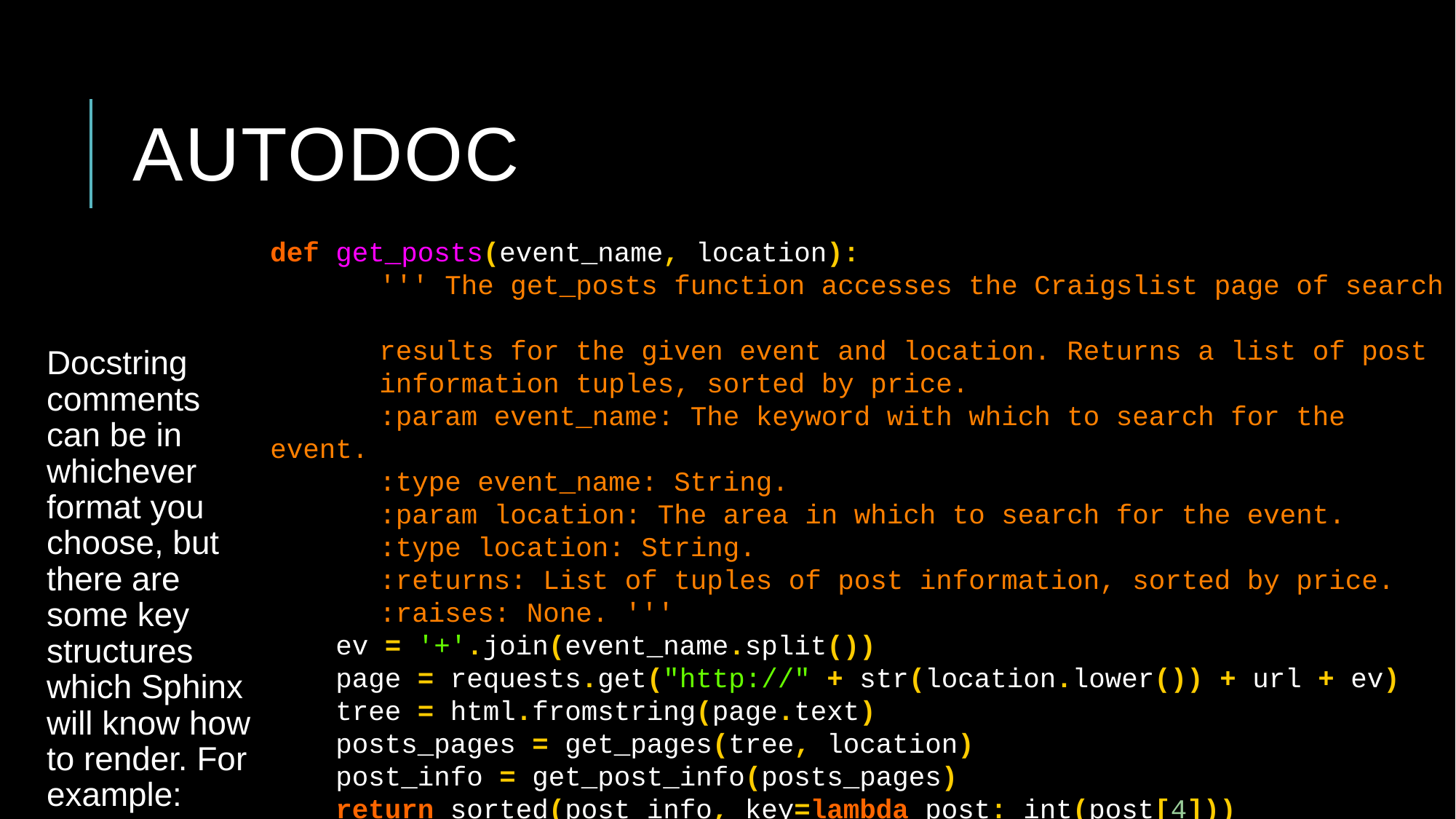

# autodoc
def get_posts(event_name, location):
  	''' The get_posts function accesses the Craigslist page of search
  	results for the given event and location. Returns a list of post
  	information tuples, sorted by price.
  	:param event_name: The keyword with which to search for the event.
	:type event_name: String.
	:param location: The area in which to search for the event.
  	:type location: String.
  	:returns: List of tuples of post information, sorted by price.
  	:raises: None. '''
    ev = '+'.join(event_name.split())
    page = requests.get("http://" + str(location.lower()) + url + ev)
    tree = html.fromstring(page.text)
    posts_pages = get_pages(tree, location)
    post_info = get_post_info(posts_pages)
    return sorted(post_info, key=lambda post: int(post[4]))
Docstring comments can be in whichever format you choose, but there are some key structures which Sphinx will know how to render. For example: